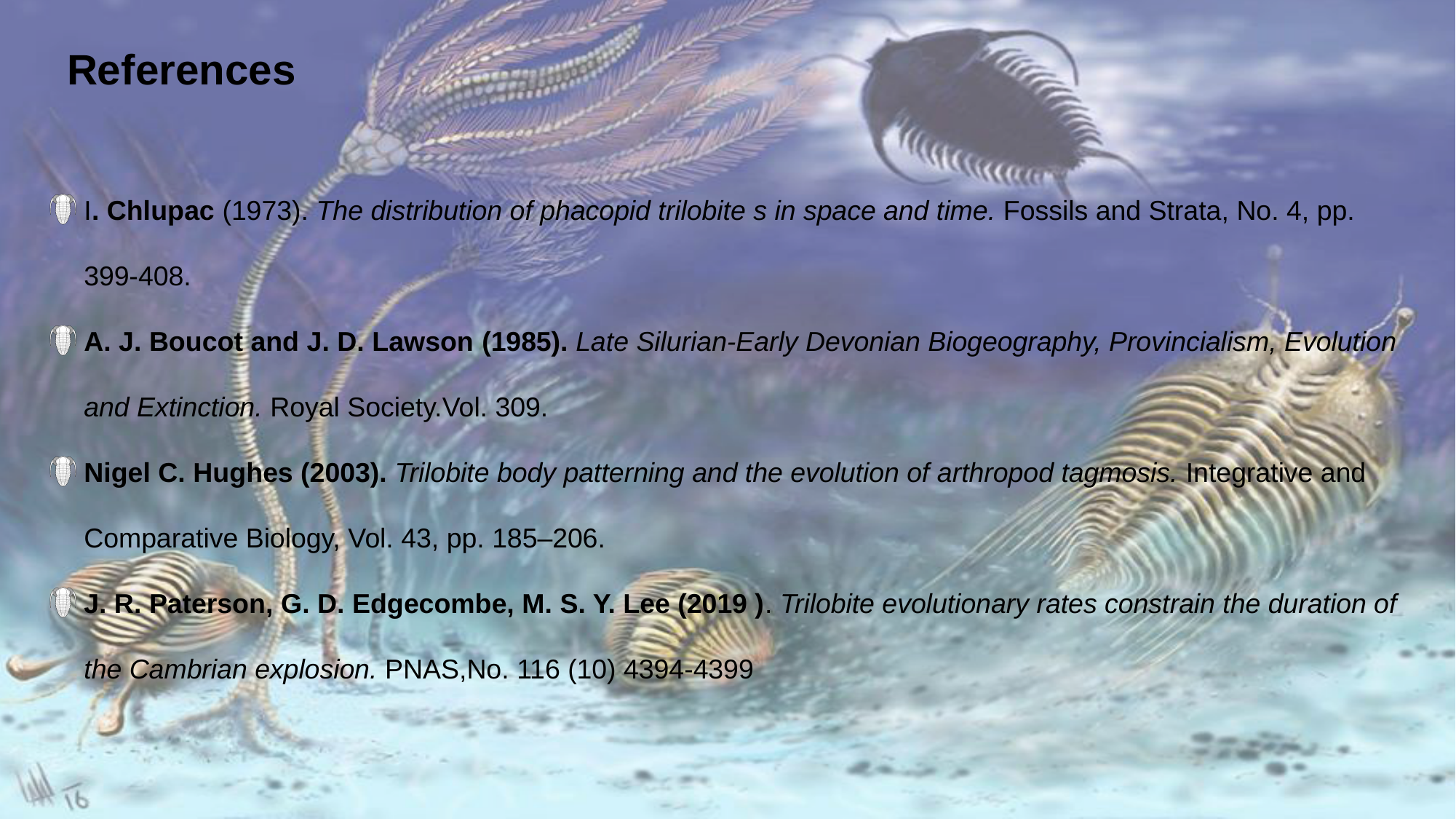

References
I. Chlupac (1973). The distribution of phacopid trilobite s in space and time. Fossils and Strata, No. 4, pp. 399-408.
A. J. Boucot and J. D. Lawson (1985). Late Silurian-Early Devonian Biogeography, Provincialism, Evolution and Extinction. Royal Society.Vol. 309.
Nigel C. Hughes (2003). Trilobite body patterning and the evolution of arthropod tagmosis. Integrative and Comparative Biology, Vol. 43, pp. 185–206.
J. R. Paterson, G. D. Edgecombe, M. S. Y. Lee (2019 ). Trilobite evolutionary rates constrain the duration of the Cambrian explosion. PNAS,No. 116 (10) 4394-4399